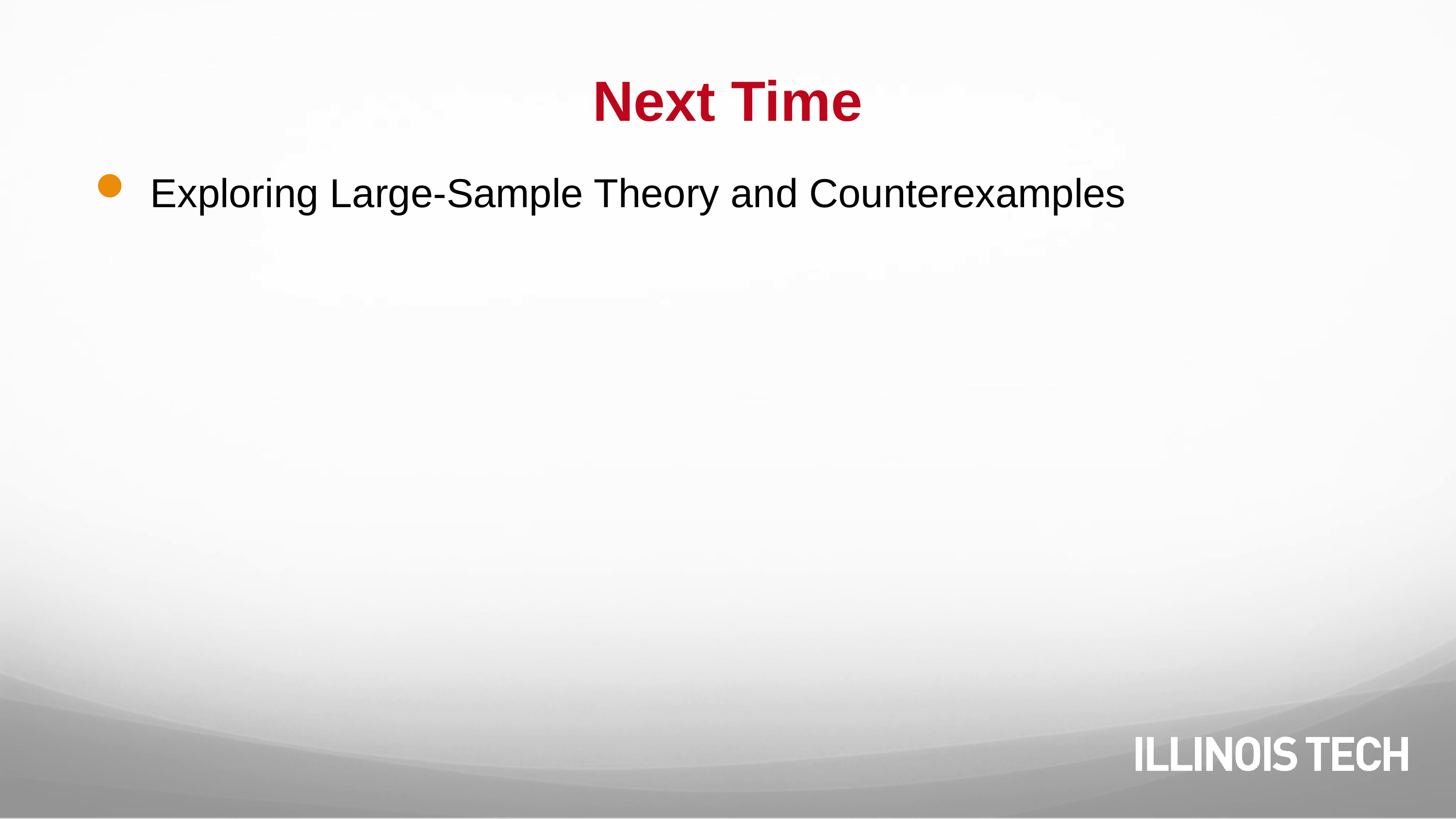

# Next Time
Exploring Large-Sample Theory and Counterexamples